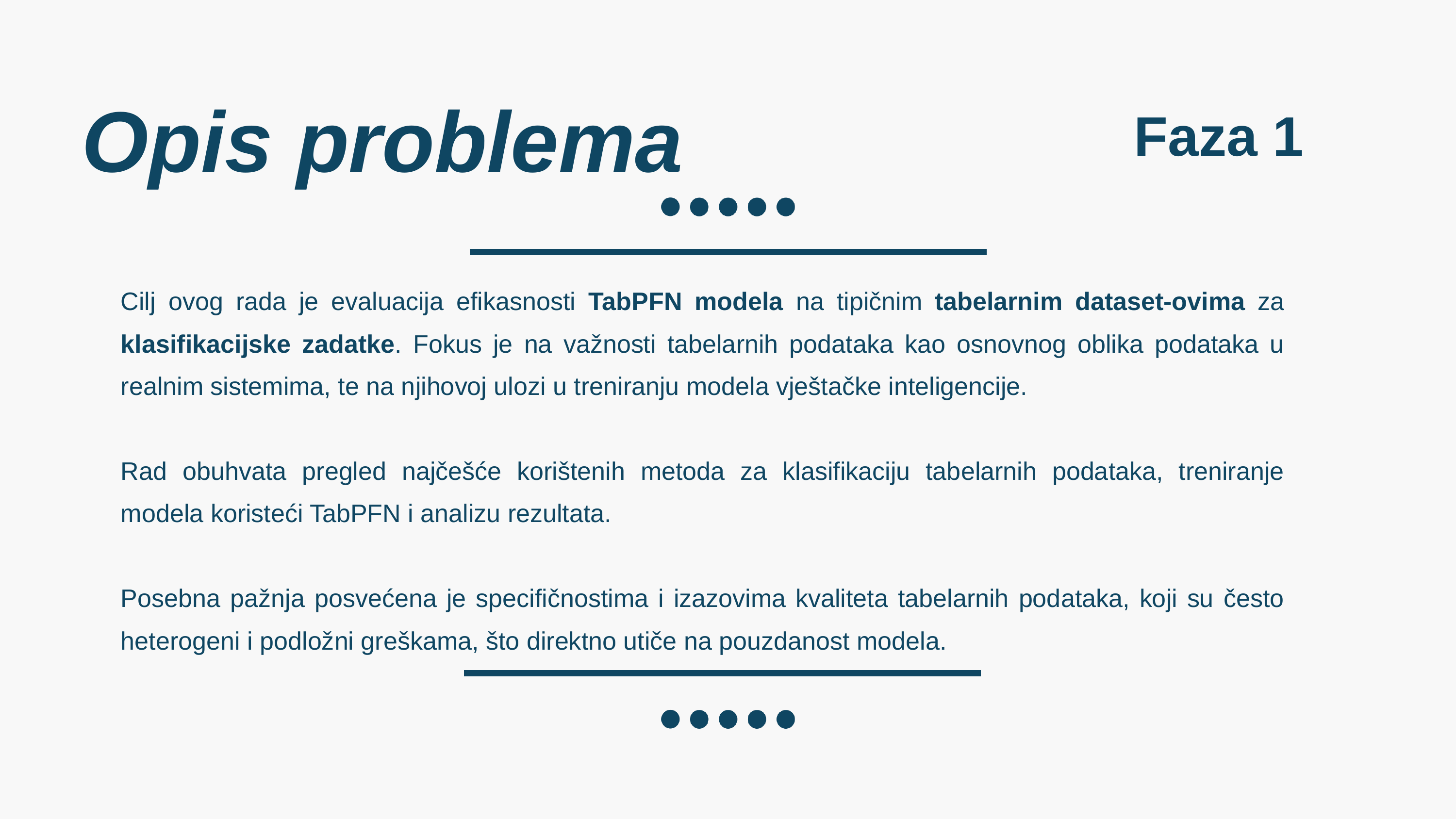

Opis problema
Faza 1

Cilj ovog rada je evaluacija efikasnosti TabPFN modela na tipičnim tabelarnim dataset-ovima za klasifikacijske zadatke. Fokus je na važnosti tabelarnih podataka kao osnovnog oblika podataka u realnim sistemima, te na njihovoj ulozi u treniranju modela vještačke inteligencije.

Rad obuhvata pregled najčešće korištenih metoda za klasifikaciju tabelarnih podataka, treniranje modela koristeći TabPFN i analizu rezultata.

Posebna pažnja posvećena je specifičnostima i izazovima kvaliteta tabelarnih podataka, koji su često heterogeni i podložni greškama, što direktno utiče na pouzdanost modela.